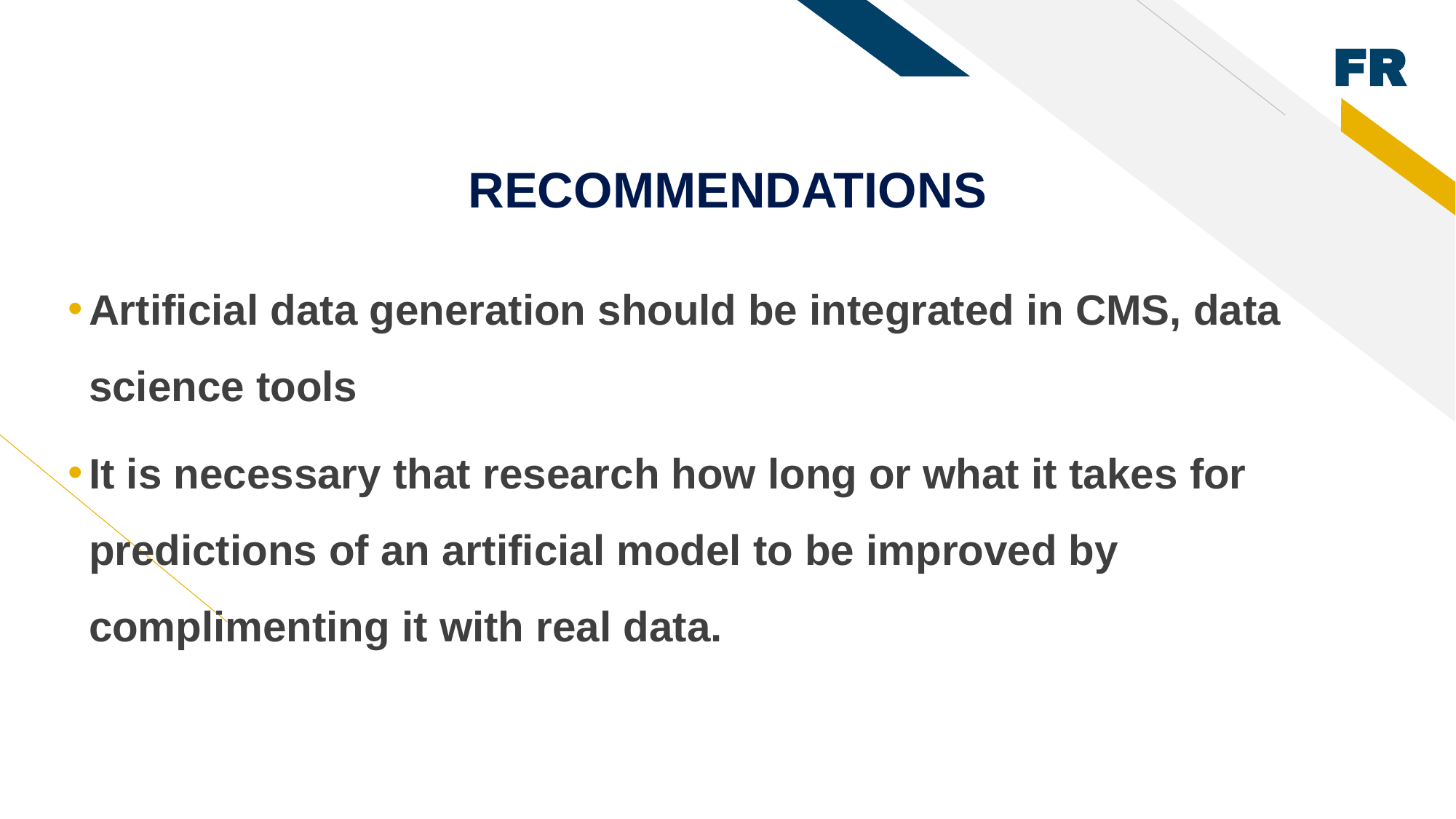

# RECOMMENDATIONS
Artificial data generation should be integrated in CMS, data science tools
It is necessary that research how long or what it takes for predictions of an artificial model to be improved by complimenting it with real data.